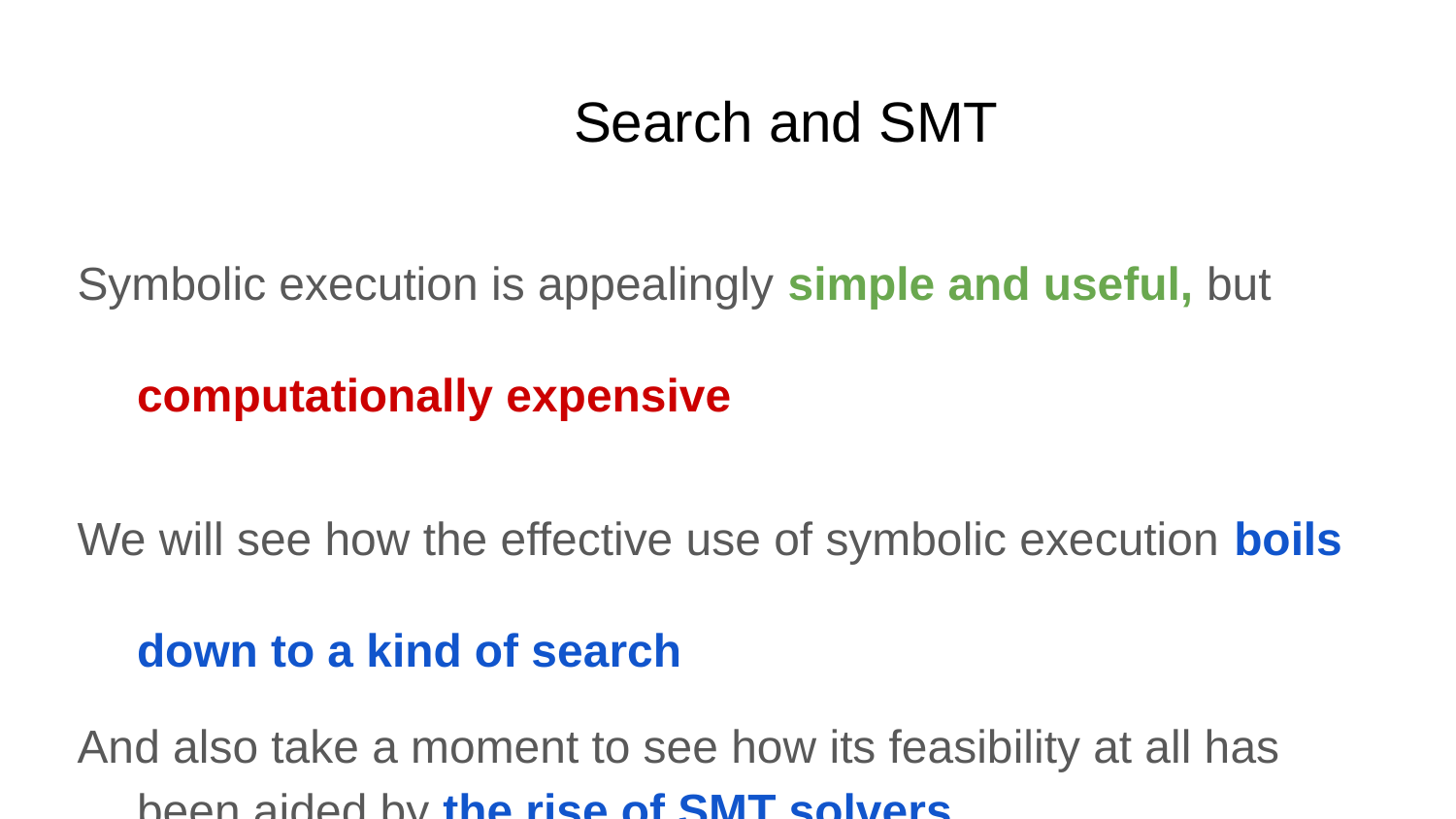

# Search and SMT
Symbolic execution is appealingly simple and useful, but computationally expensive
We will see how the effective use of symbolic execution boils down to a kind of search
And also take a moment to see how its feasibility at all has been aided by the rise of SMT solvers